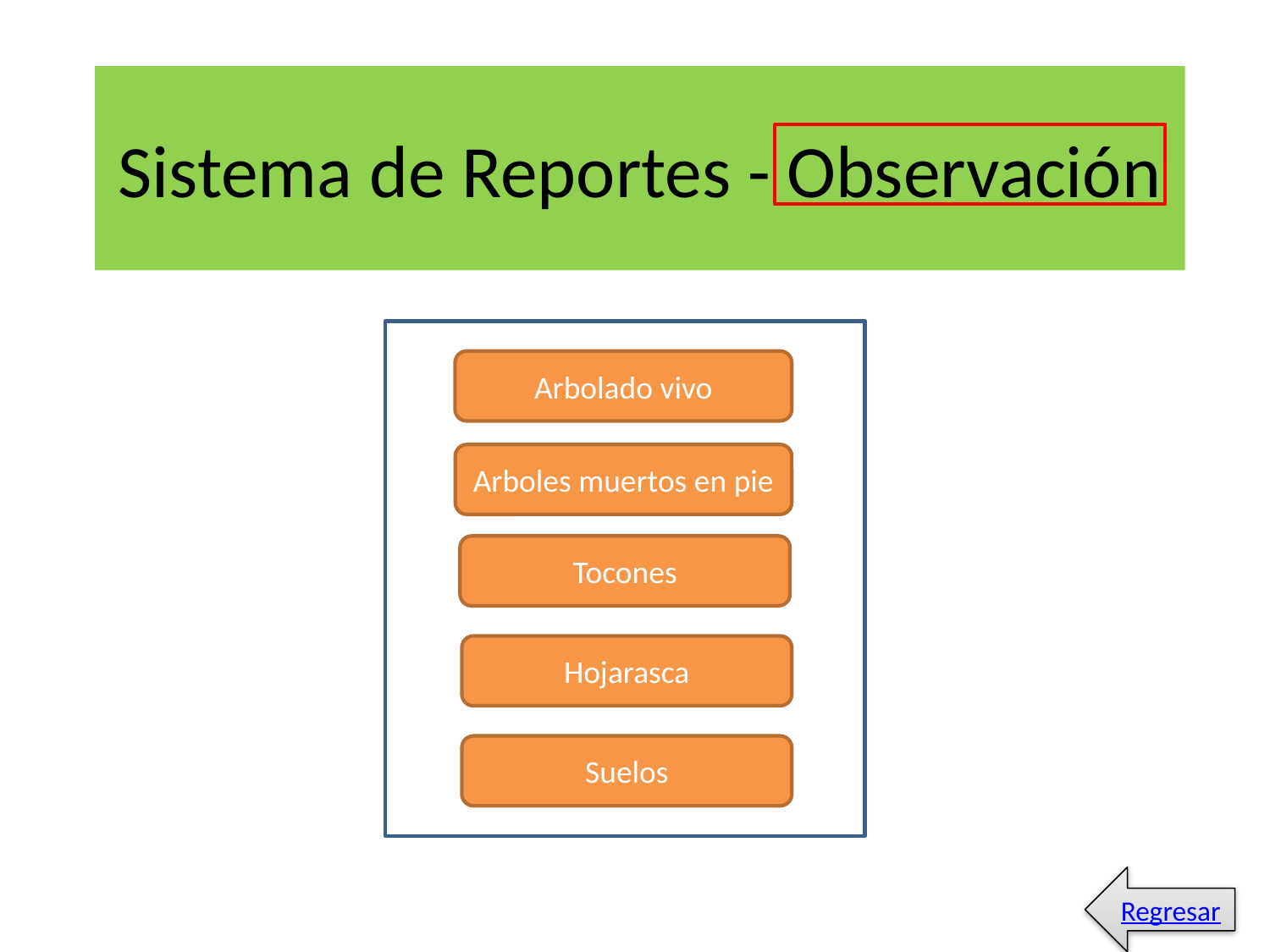

# Sistema de Reportes - Observación

Arbolado vivo
Arboles muertos en pie
Tocones
Hojarasca
Suelos
Regresar